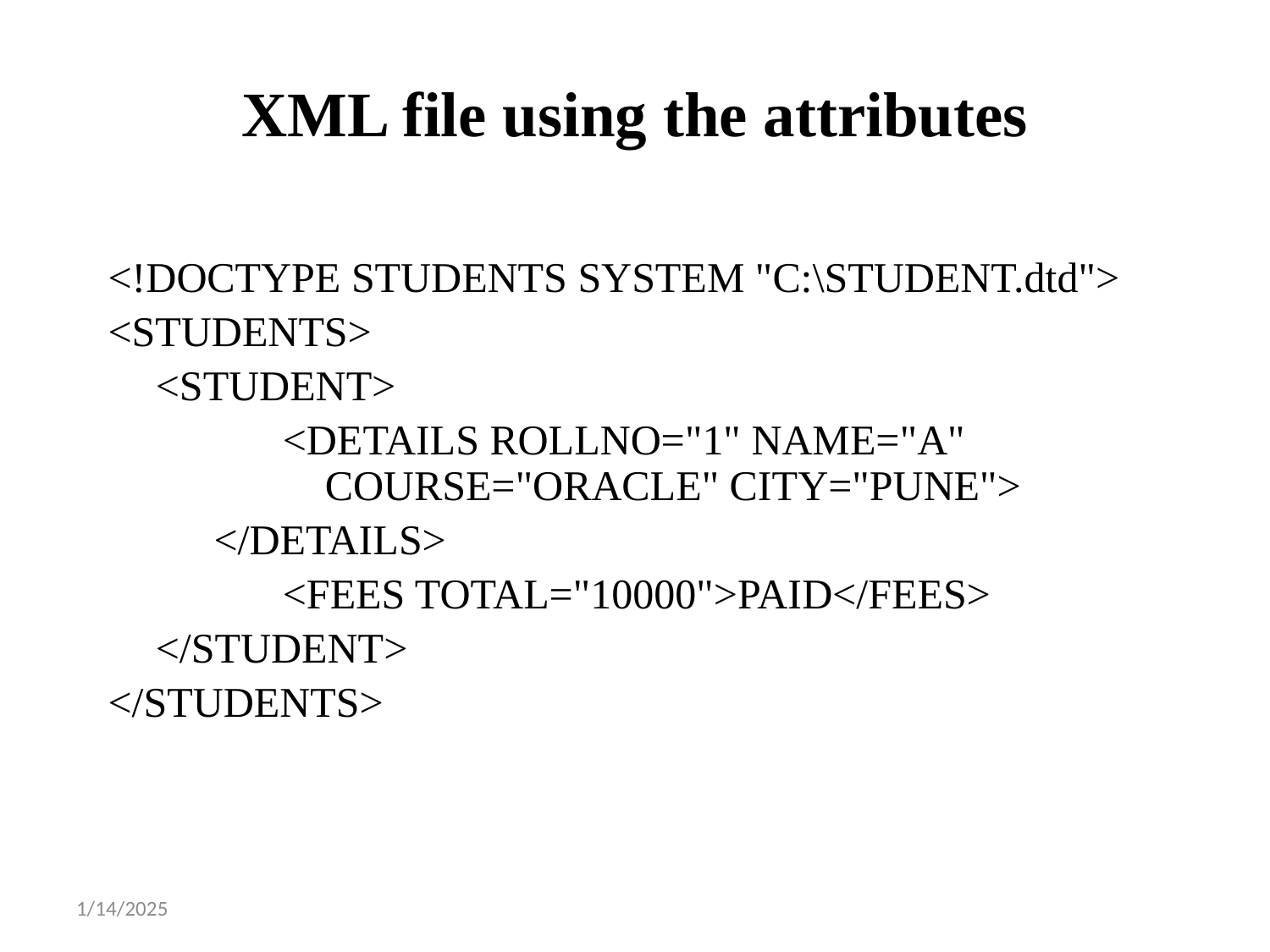

# XML file using the attributes

<!DOCTYPE STUDENTS SYSTEM "C:\STUDENT.dtd">
<STUDENTS>
	<STUDENT>
		<DETAILS ROLLNO="1" NAME="A" 		    COURSE="ORACLE" CITY="PUNE">
          </DETAILS>
		<FEES TOTAL="10000">PAID</FEES>
	</STUDENT>
</STUDENTS>
1/14/2025